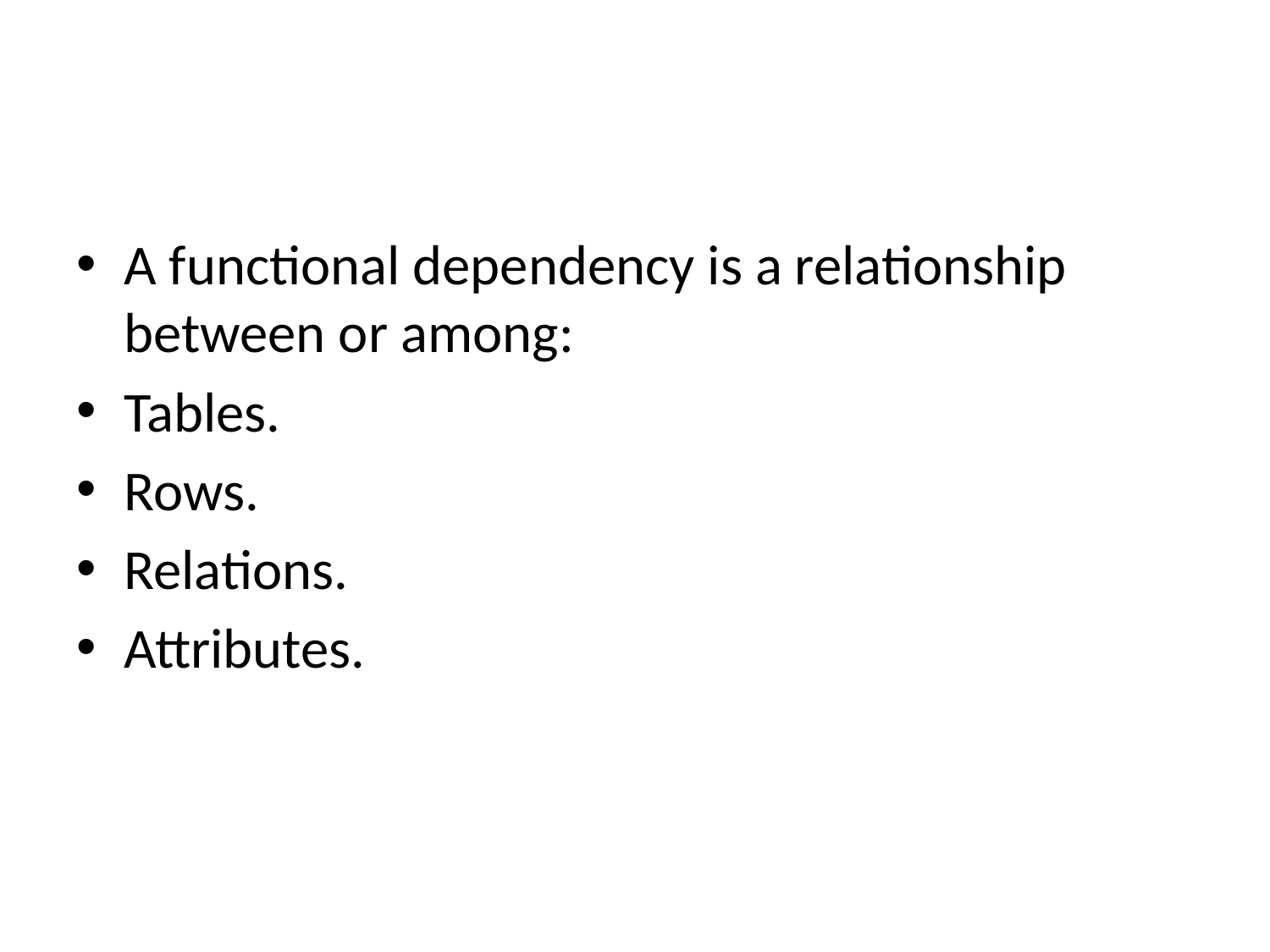

#
A functional dependency is a relationship between or among:
Tables.
Rows.
Relations.
Attributes.